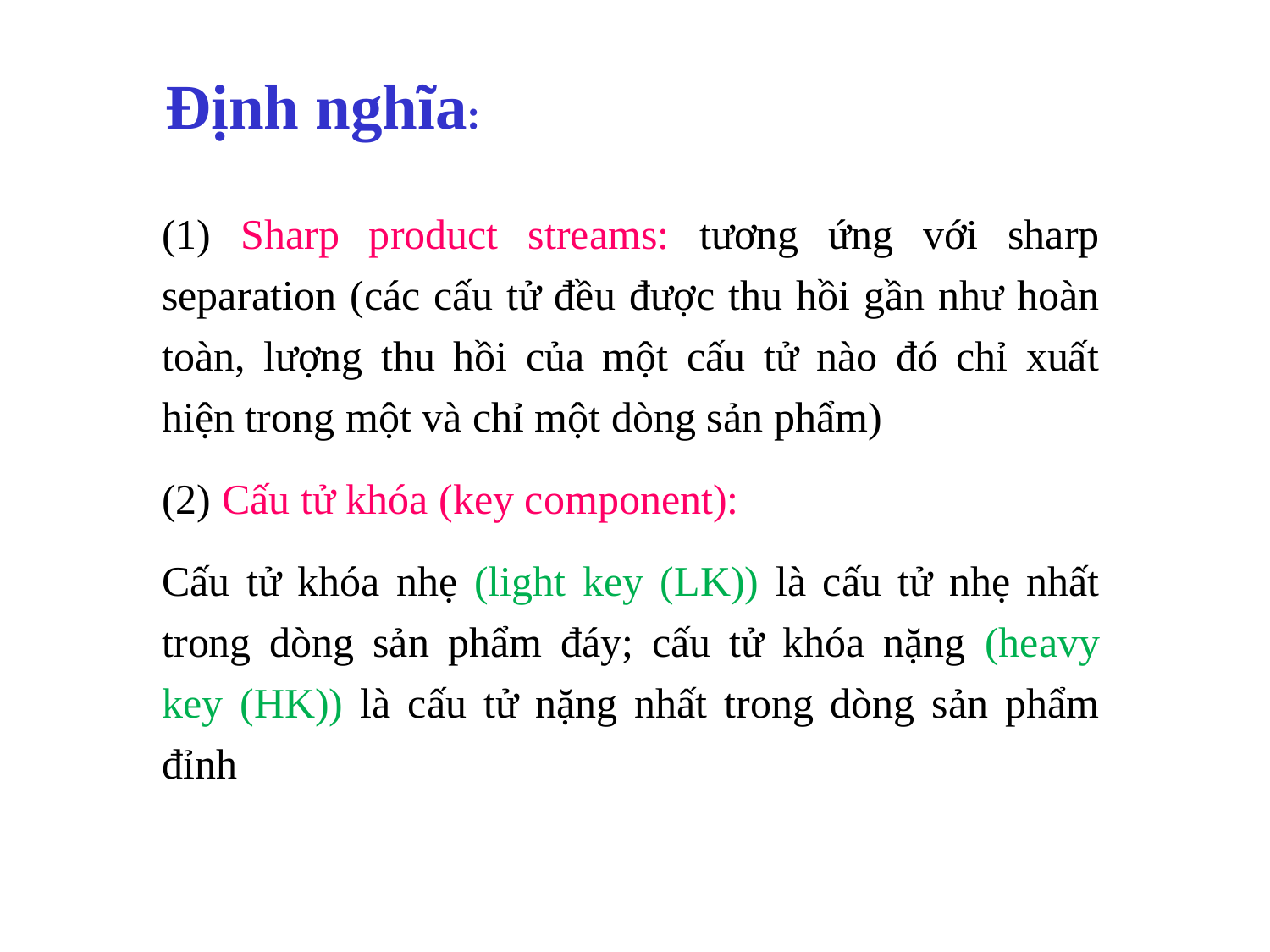

Định nghĩa:
(1) Sharp product streams: tương ứng với sharp separation (các cấu tử đều được thu hồi gần như hoàn toàn, lượng thu hồi của một cấu tử nào đó chỉ xuất hiện trong một và chỉ một dòng sản phẩm)
(2) Cấu tử khóa (key component):
Cấu tử khóa nhẹ (light key (LK)) là cấu tử nhẹ nhất trong dòng sản phẩm đáy; cấu tử khóa nặng (heavy key (HK)) là cấu tử nặng nhất trong dòng sản phẩm đỉnh